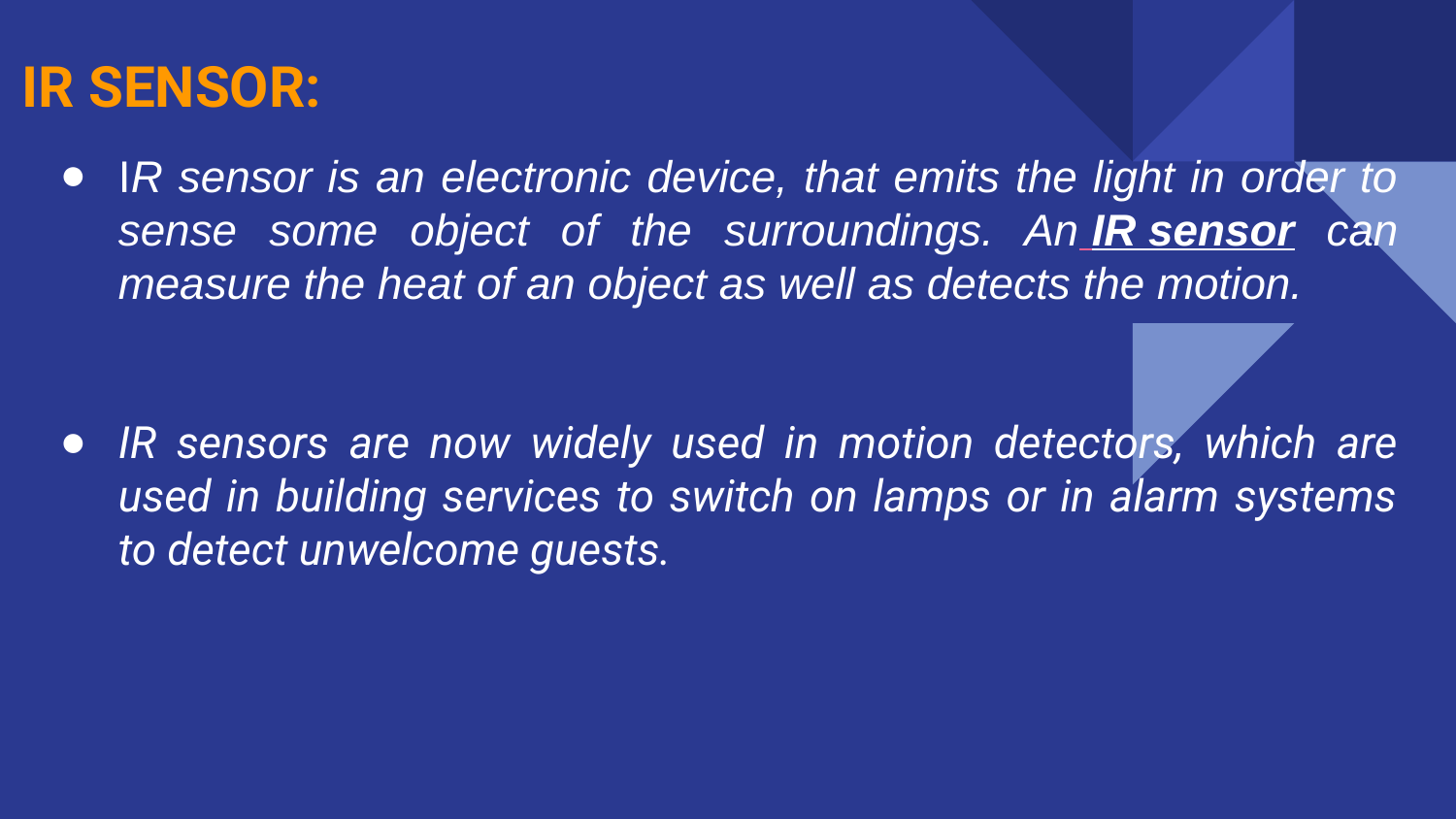

IR SENSOR:
IR sensor is an electronic device, that emits the light in order to sense some object of the surroundings. An IR sensor can measure the heat of an object as well as detects the motion.

IR sensors are now widely used in motion detectors, which are used in building services to switch on lamps or in alarm systems to detect unwelcome guests.